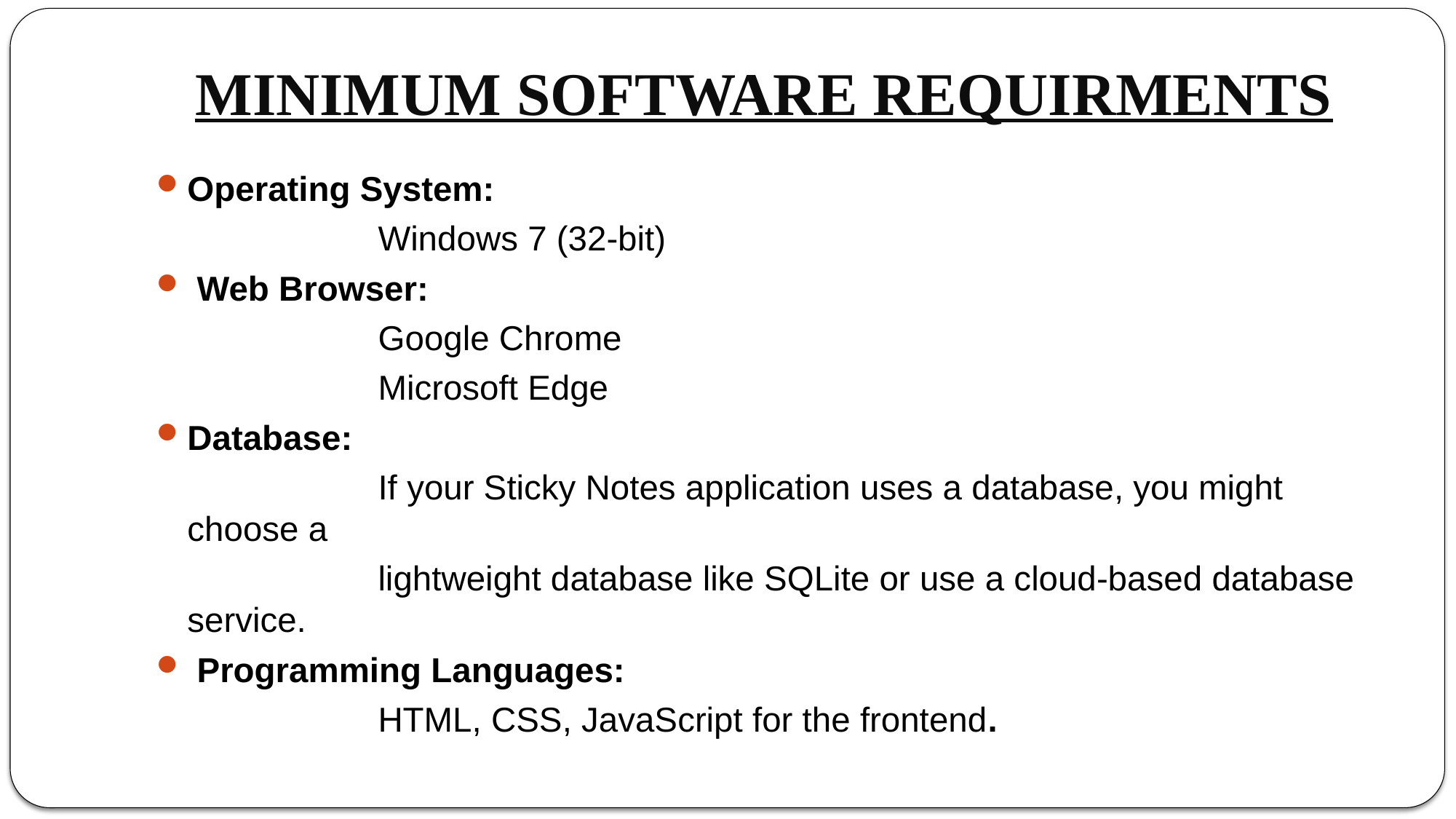

# MINIMUM SOFTWARE REQUIRMENTS
Operating System:
                       Windows 7 (32-bit)
 Web Browser:
                       Google Chrome
                       Microsoft Edge
Database:
                       If your Sticky Notes application uses a database, you might choose a
                       lightweight database like SQLite or use a cloud-based database service.
 Programming Languages:
                       HTML, CSS, JavaScript for the frontend.